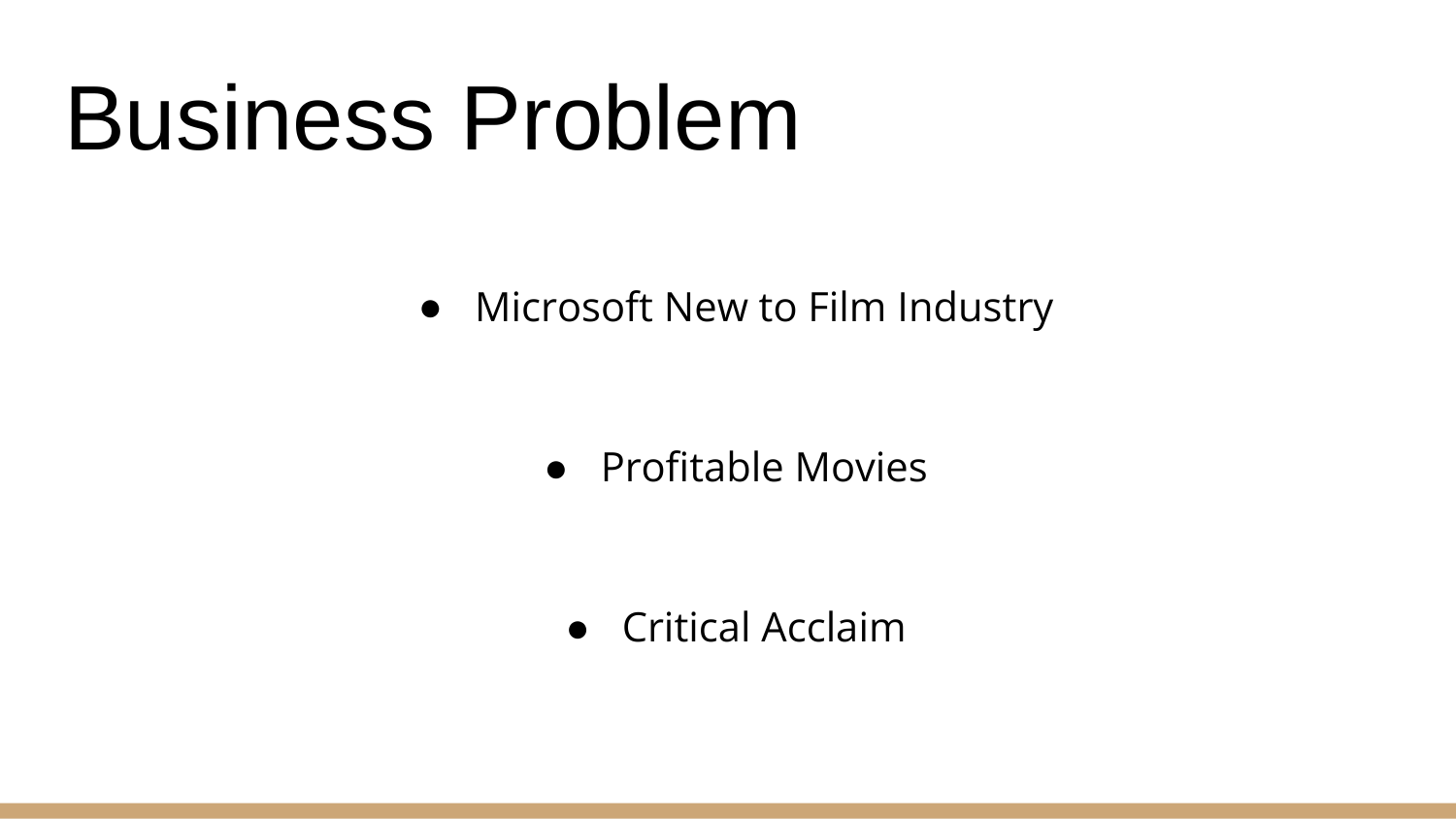

# Business Problem
Microsoft New to Film Industry

Profitable Movies

Critical Acclaim